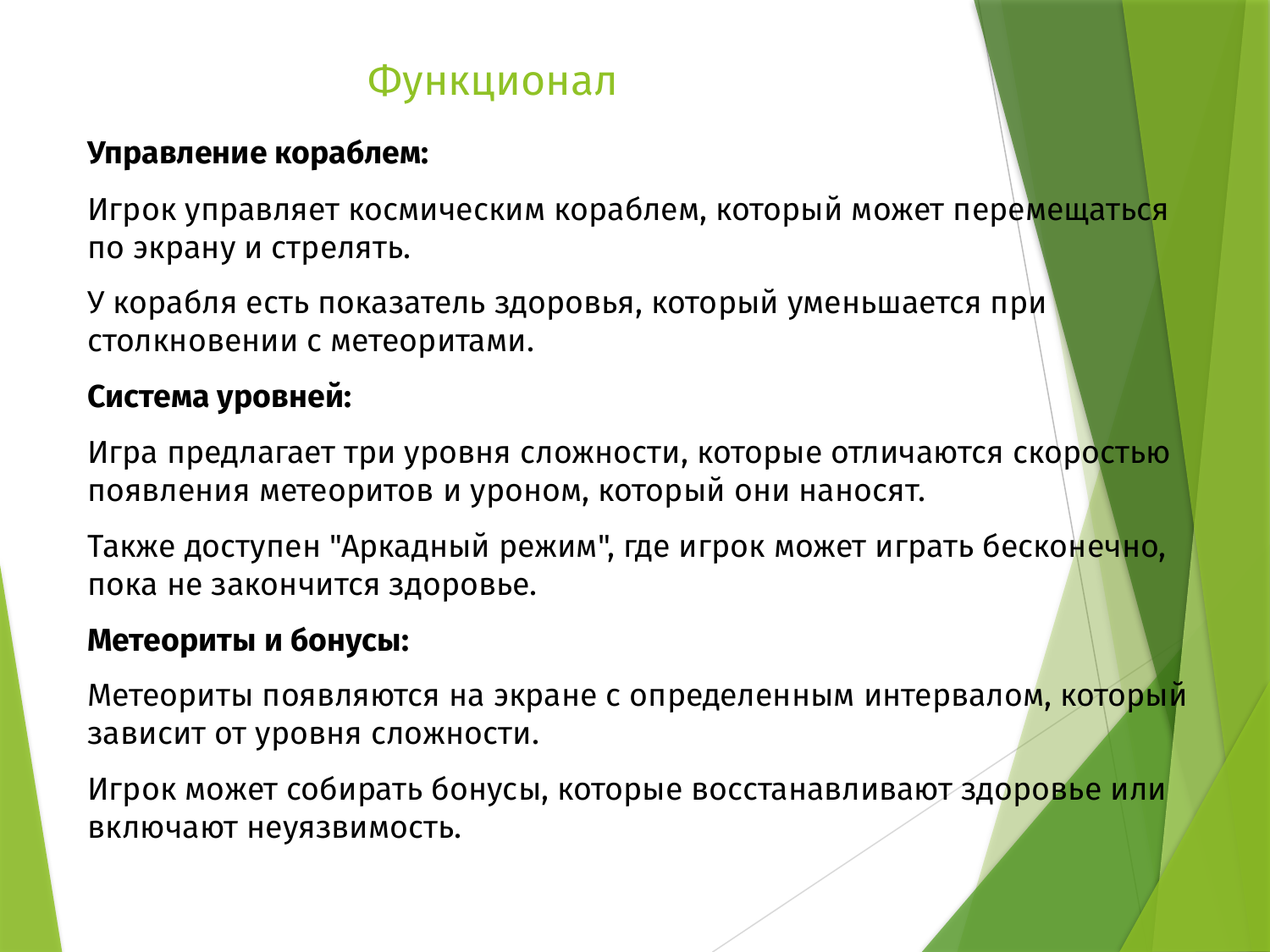

# Функционал
Управление кораблем:
Игрок управляет космическим кораблем, который может перемещаться по экрану и стрелять.
У корабля есть показатель здоровья, который уменьшается при столкновении с метеоритами.
Система уровней:
Игра предлагает три уровня сложности, которые отличаются скоростью появления метеоритов и уроном, который они наносят.
Также доступен "Аркадный режим", где игрок может играть бесконечно, пока не закончится здоровье.
Метеориты и бонусы:
Метеориты появляются на экране с определенным интервалом, который зависит от уровня сложности.
Игрок может собирать бонусы, которые восстанавливают здоровье или включают неуязвимость.